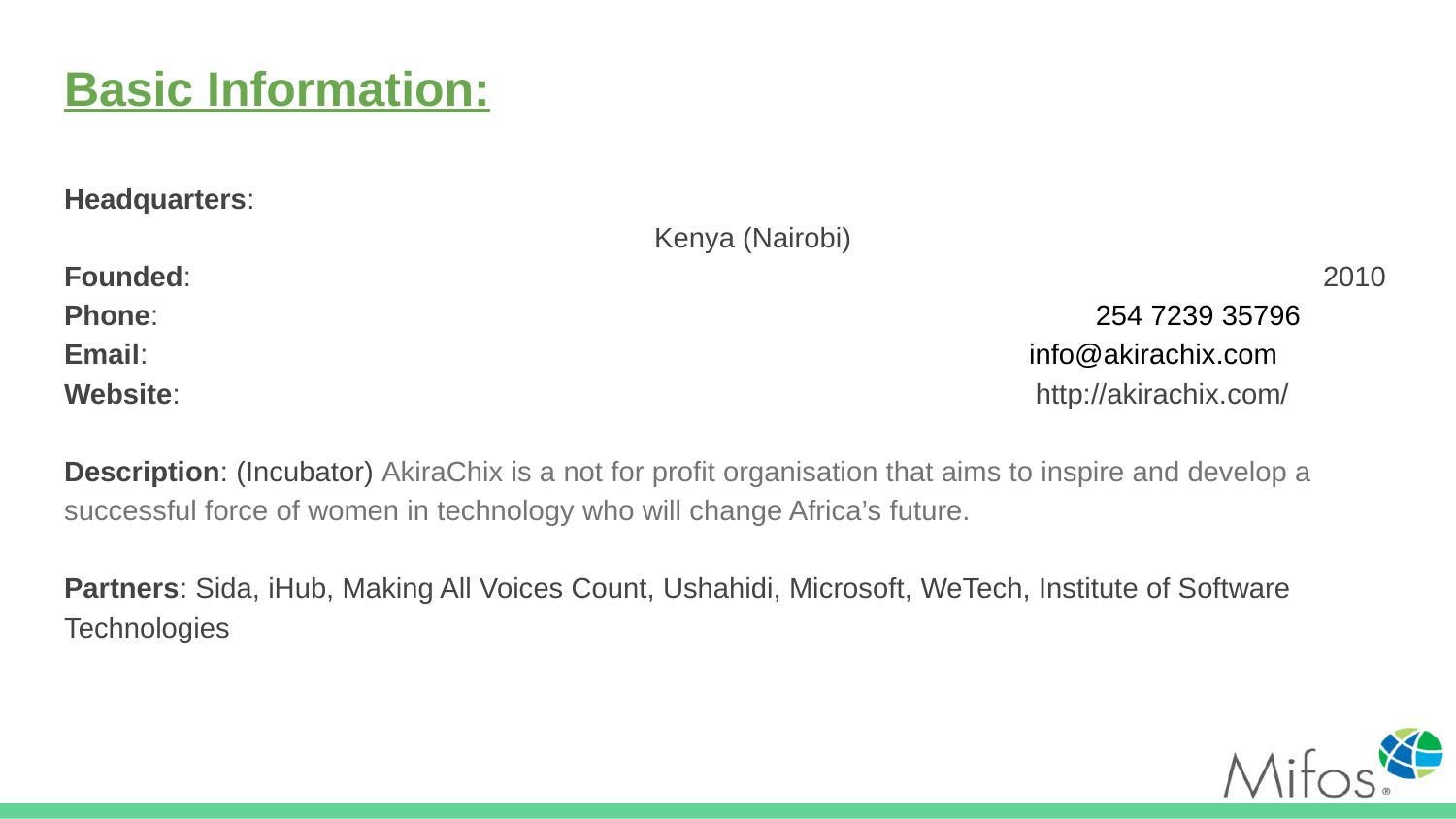

# Basic Information:

Headquarters:   			        									 Kenya (Nairobi)
Founded:                                                                                                  	                              2010
Phone:                                                                                                                     254 7239 35796
Email:                                                                                                              info@akirachix.com
Website:                                                                                                           http://akirachix.com/

Description: (Incubator) AkiraChix is a not for profit organisation that aims to inspire and develop a successful force of women in technology who will change Africa’s future.

Partners: Sida, iHub, Making All Voices Count, Ushahidi, Microsoft, WeTech, Institute of Software Technologies